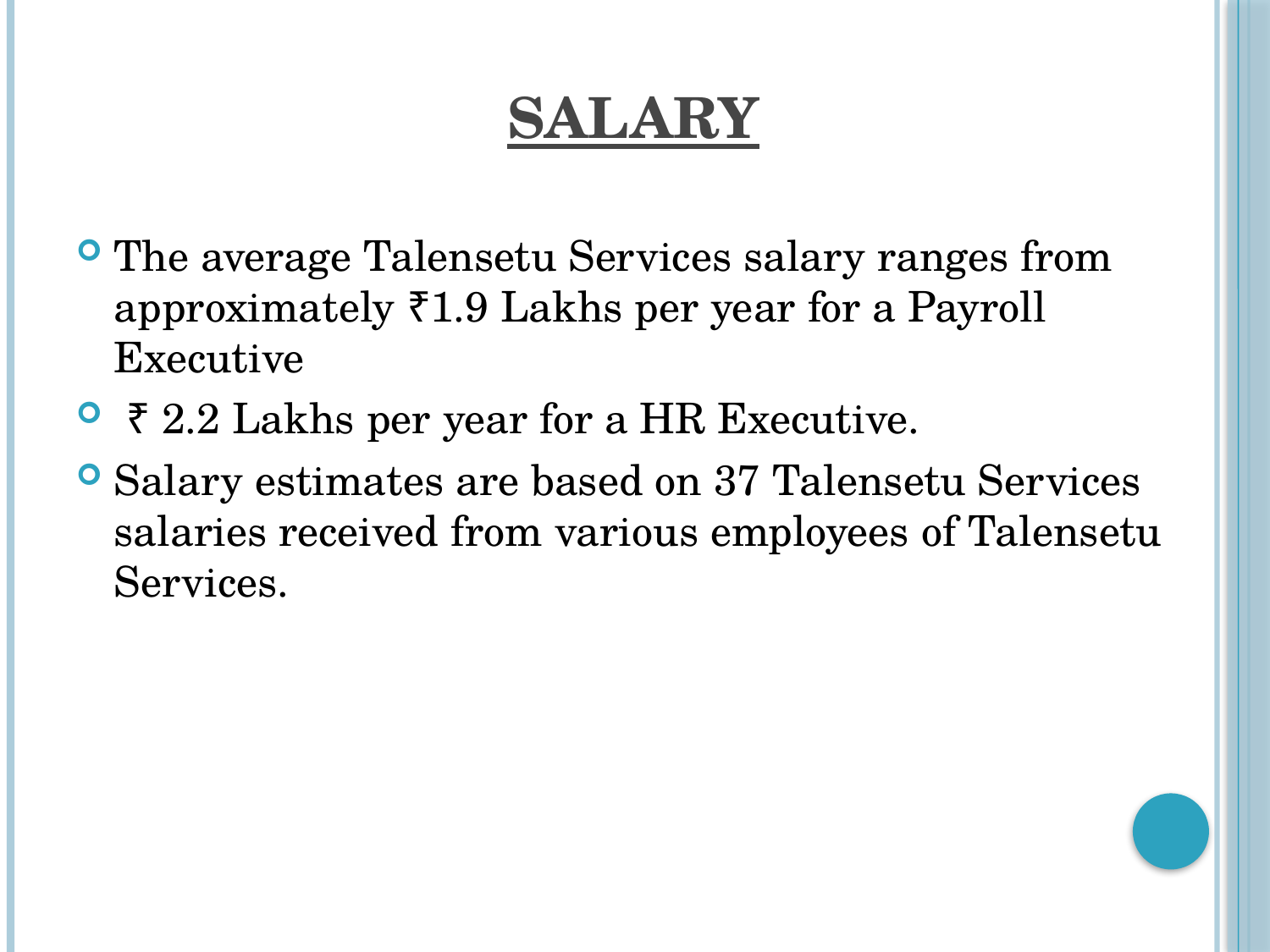

# salary
The average Talensetu Services salary ranges from approximately ₹1.9 Lakhs per year for a Payroll Executive
 ₹ 2.2 Lakhs per year for a HR Executive.
Salary estimates are based on 37 Talensetu Services salaries received from various employees of Talensetu Services.